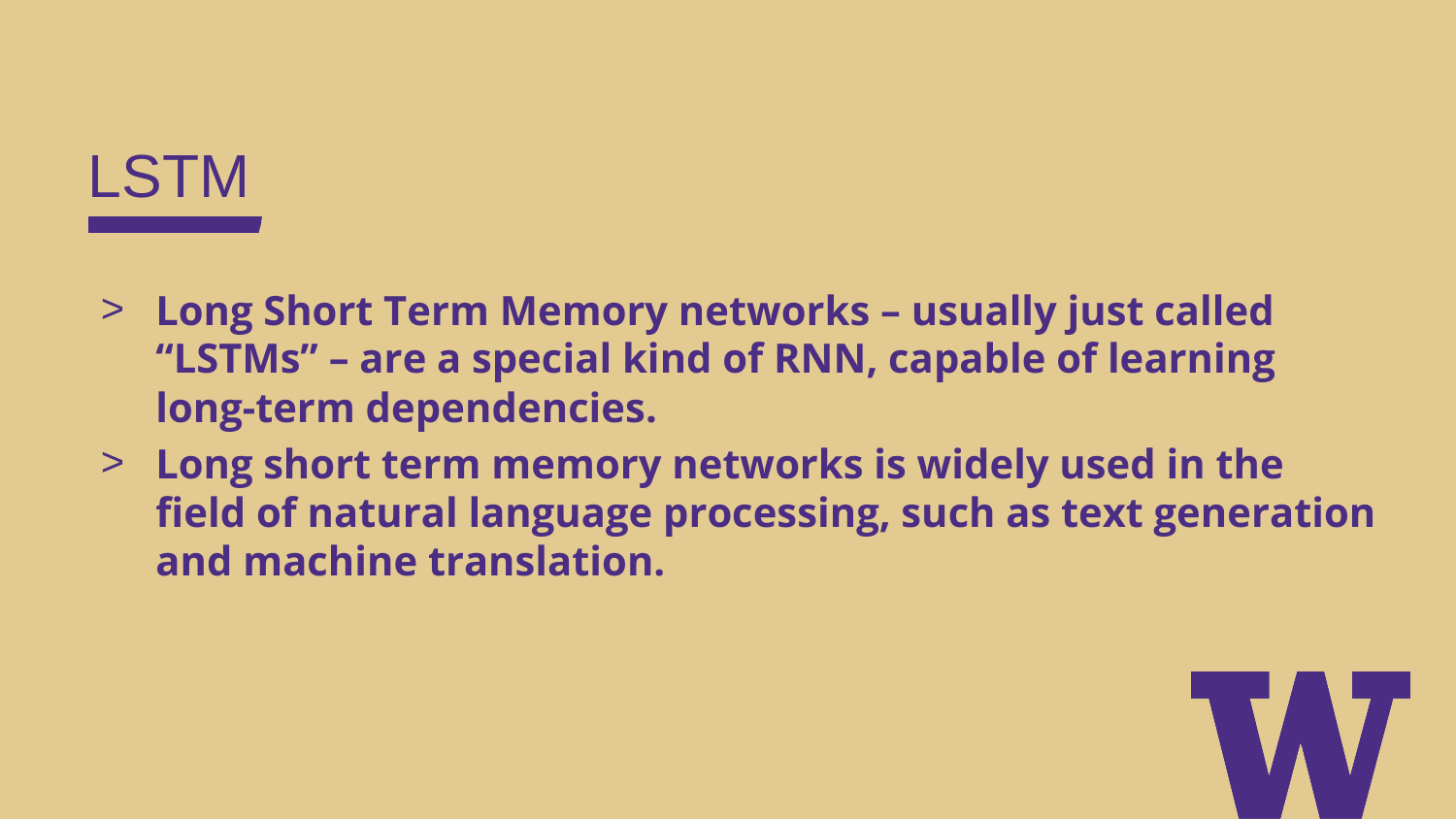

# LSTM
Long Short Term Memory networks – usually just called “LSTMs” – are a special kind of RNN, capable of learning long-term dependencies.
Long short term memory networks is widely used in the field of natural language processing, such as text generation and machine translation.